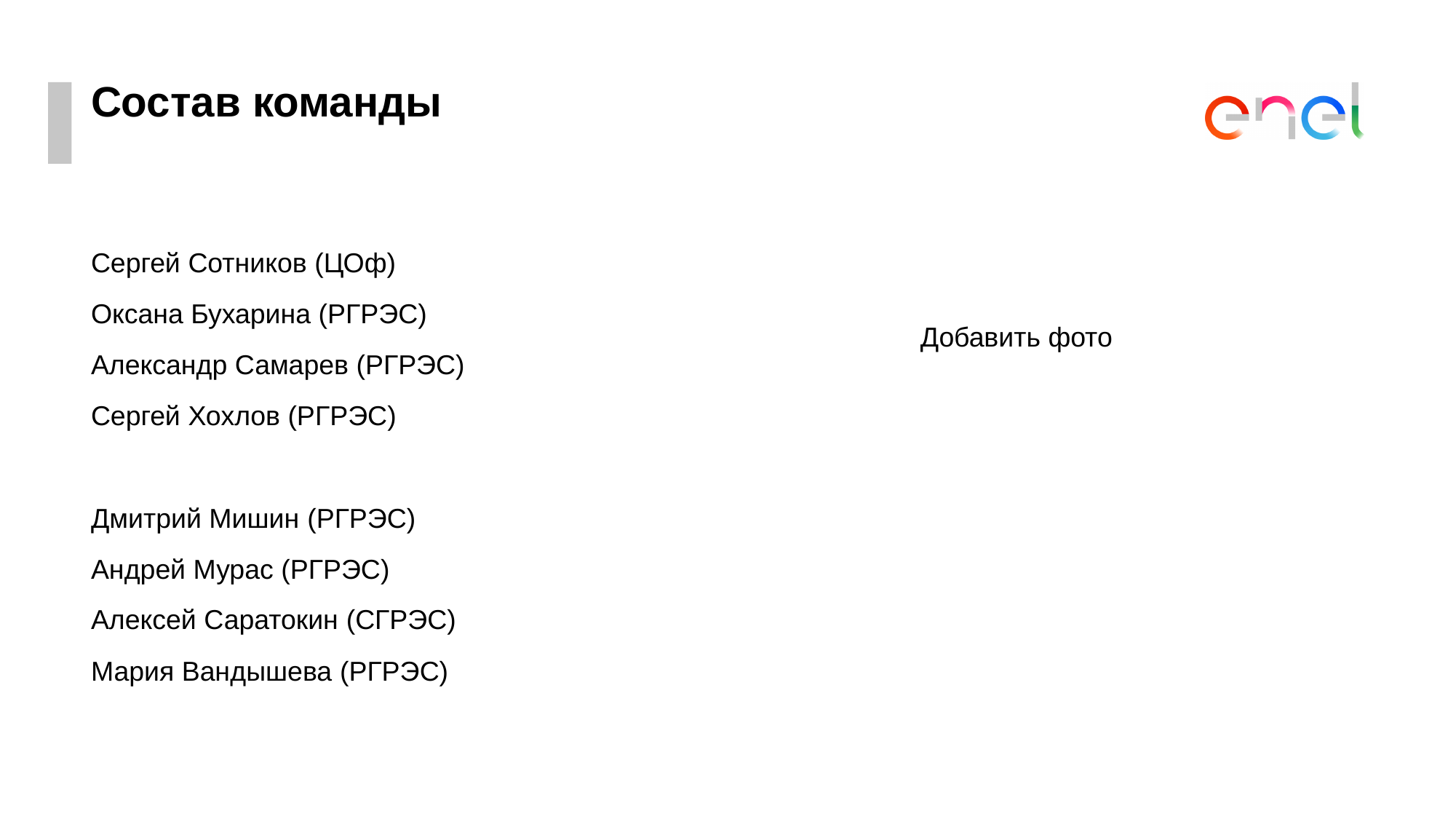

# Состав команды
Сергей Сотников (ЦОф)
Оксана Бухарина (РГРЭС)
Александр Самарев (РГРЭС)
Сергей Хохлов (РГРЭС)

Дмитрий Мишин (РГРЭС)
Андрей Мурас (РГРЭС)
Алексей Саратокин (СГРЭС)
Мария Вандышева (РГРЭС)

Добавить фото